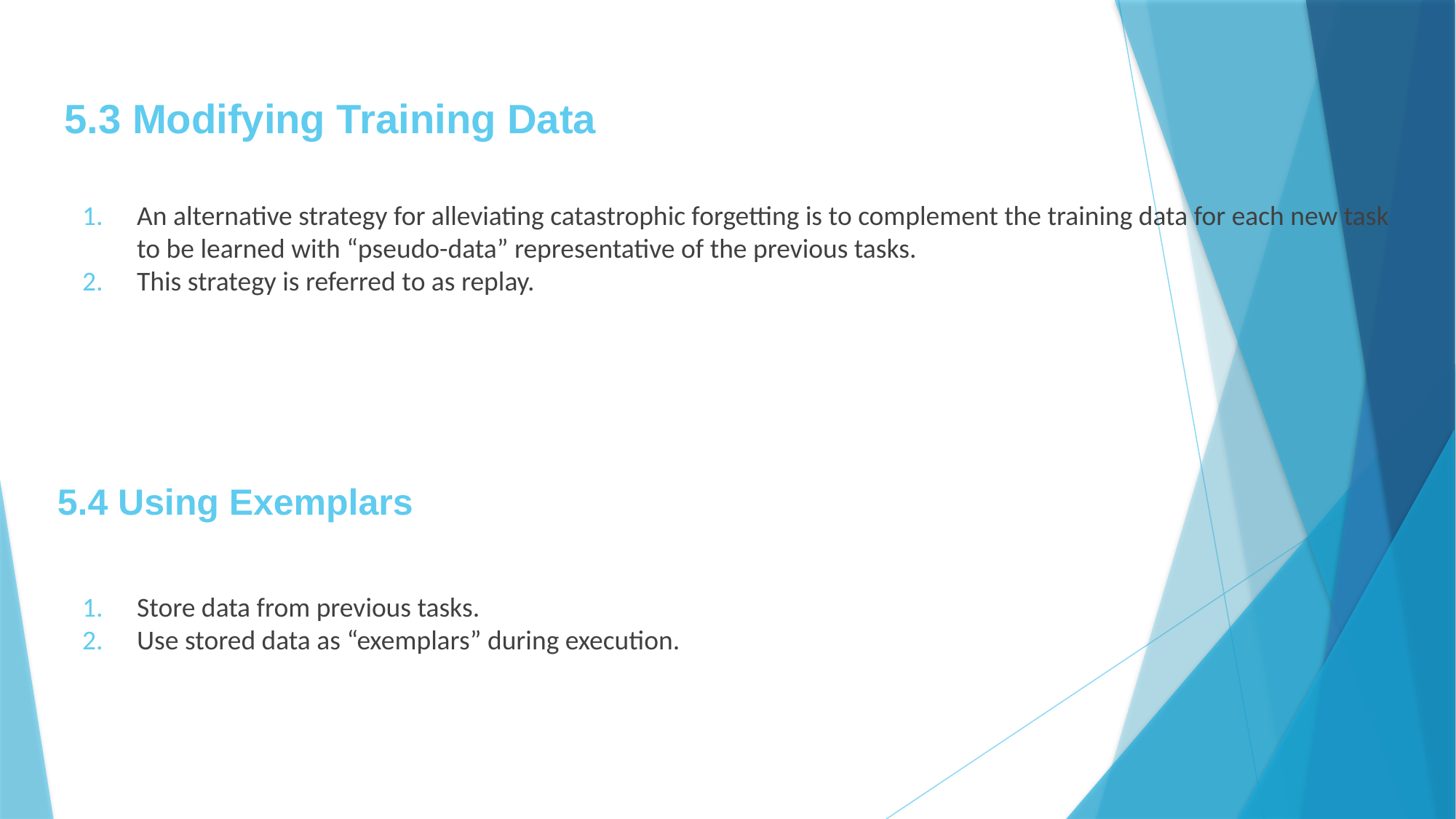

# 5.3 Modifying Training Data
An alternative strategy for alleviating catastrophic forgetting is to complement the training data for each new task to be learned with “pseudo-data” representative of the previous tasks.
This strategy is referred to as replay.
5.4 Using Exemplars
Store data from previous tasks.
Use stored data as “exemplars” during execution.